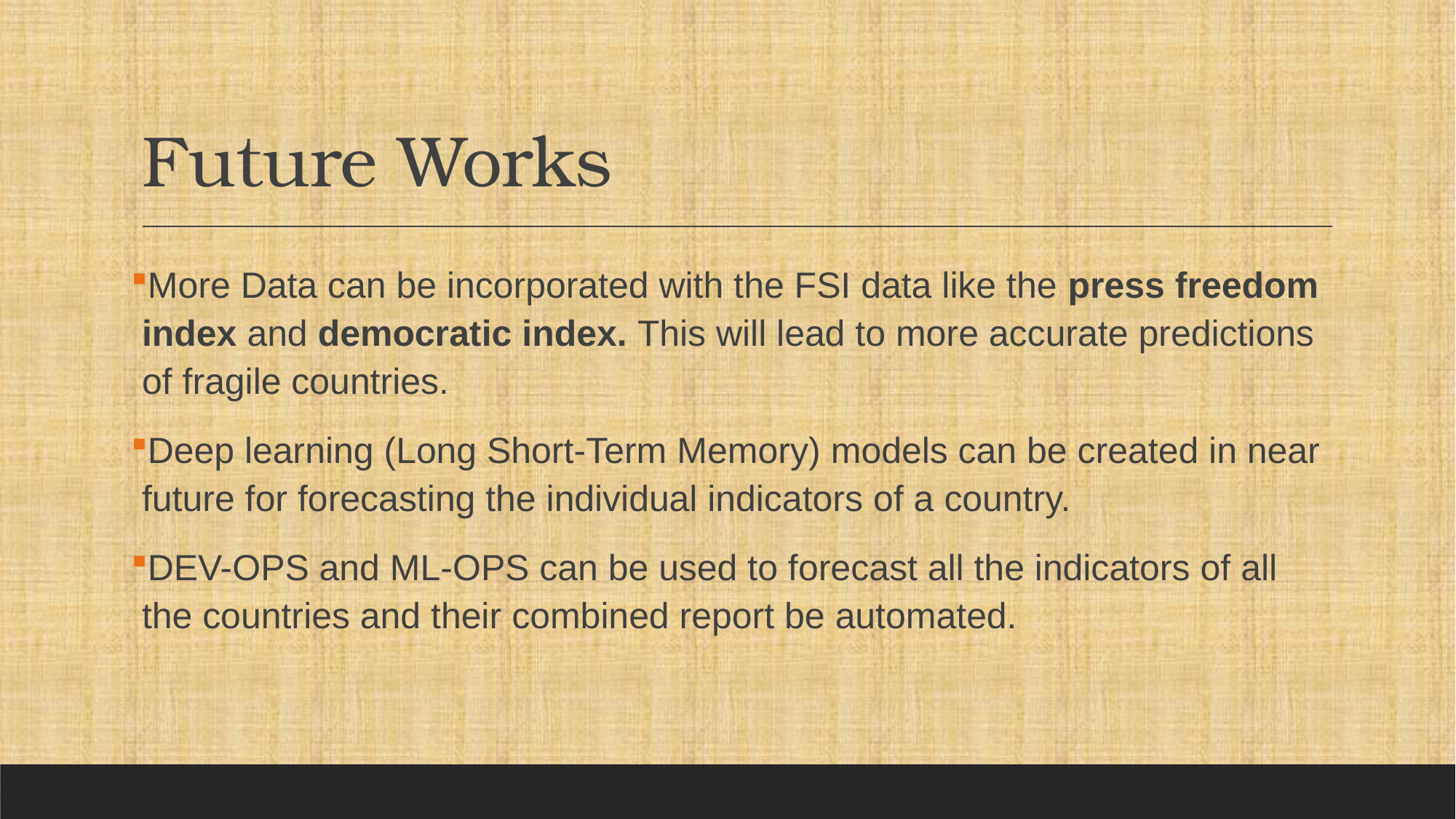

# Future Works
More Data can be incorporated with the FSI data like the press freedom index and democratic index. This will lead to more accurate predictions of fragile countries.
Deep learning (Long Short-Term Memory) models can be created in near future for forecasting the individual indicators of a country.
DEV-OPS and ML-OPS can be used to forecast all the indicators of all the countries and their combined report be automated.